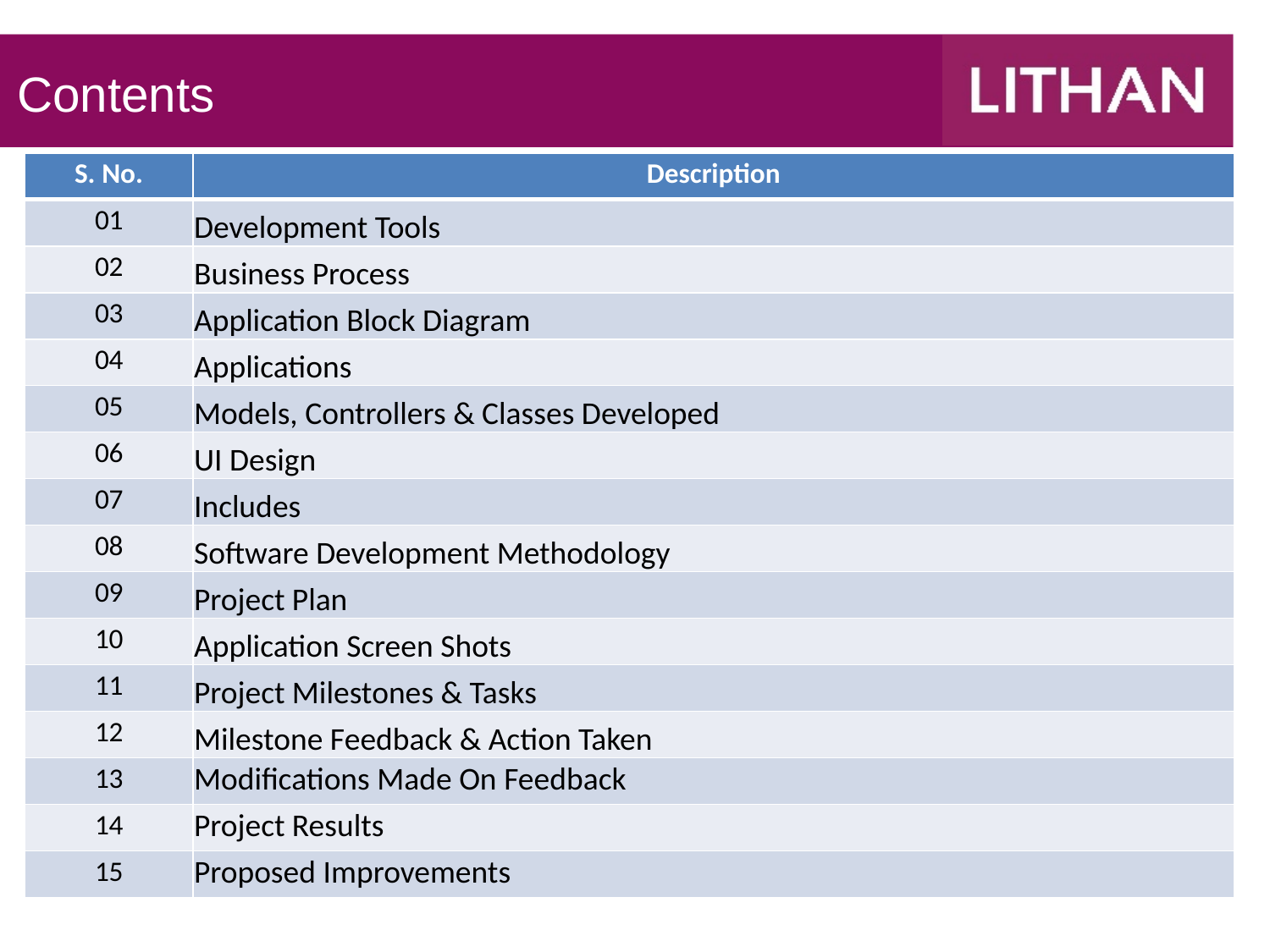

Contents
| S. No. | Description |
| --- | --- |
| 01 | Development Tools |
| 02 | Business Process |
| 03 | Application Block Diagram |
| 04 | Applications |
| 05 | Models, Controllers & Classes Developed |
| 06 | UI Design |
| 07 | Includes |
| 08 | Software Development Methodology |
| 09 | Project Plan |
| 10 | Application Screen Shots |
| 11 | Project Milestones & Tasks |
| 12 | Milestone Feedback & Action Taken |
| 13 | Modifications Made On Feedback |
| 14 | Project Results |
| 15 | Proposed Improvements |
# Contents